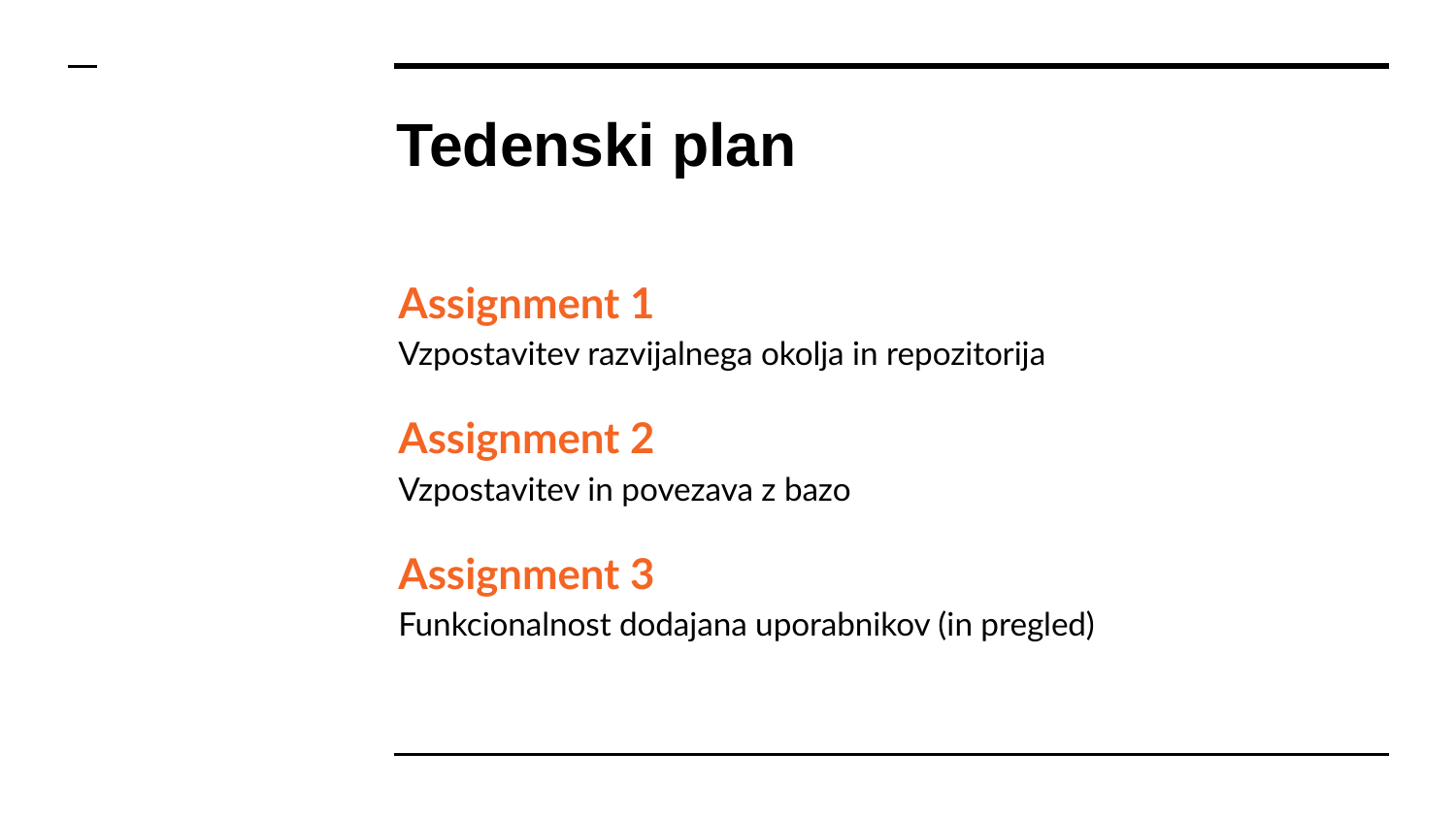

# Tedenski plan
Assignment 1
Vzpostavitev razvijalnega okolja in repozitorija
Assignment 2
Vzpostavitev in povezava z bazo
Assignment 3
Funkcionalnost dodajana uporabnikov (in pregled)